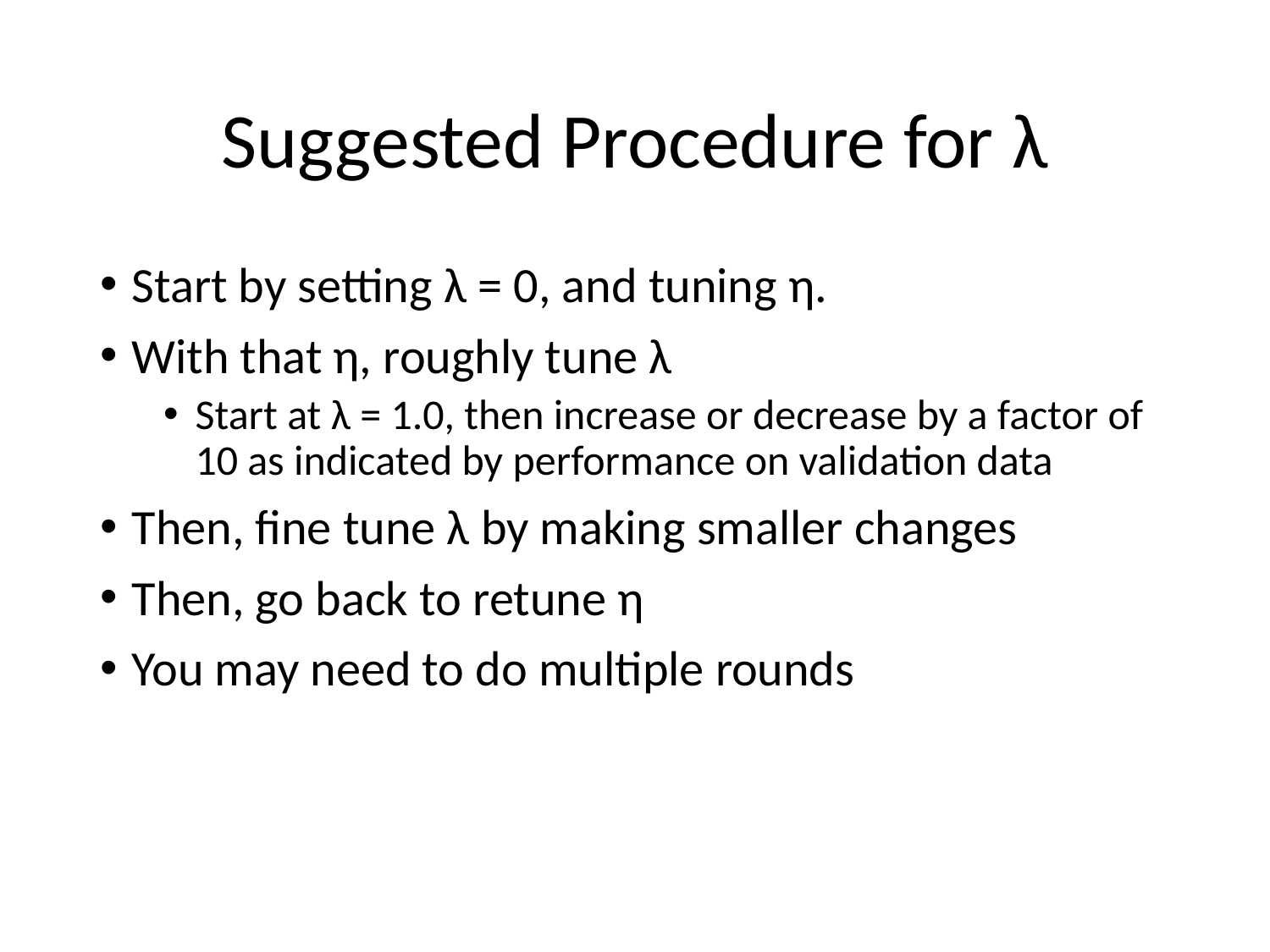

# Suggested Procedure for λ
Start by setting λ = 0, and tuning η.
With that η, roughly tune λ
Start at λ = 1.0, then increase or decrease by a factor of 10 as indicated by performance on validation data
Then, fine tune λ by making smaller changes
Then, go back to retune η
You may need to do multiple rounds